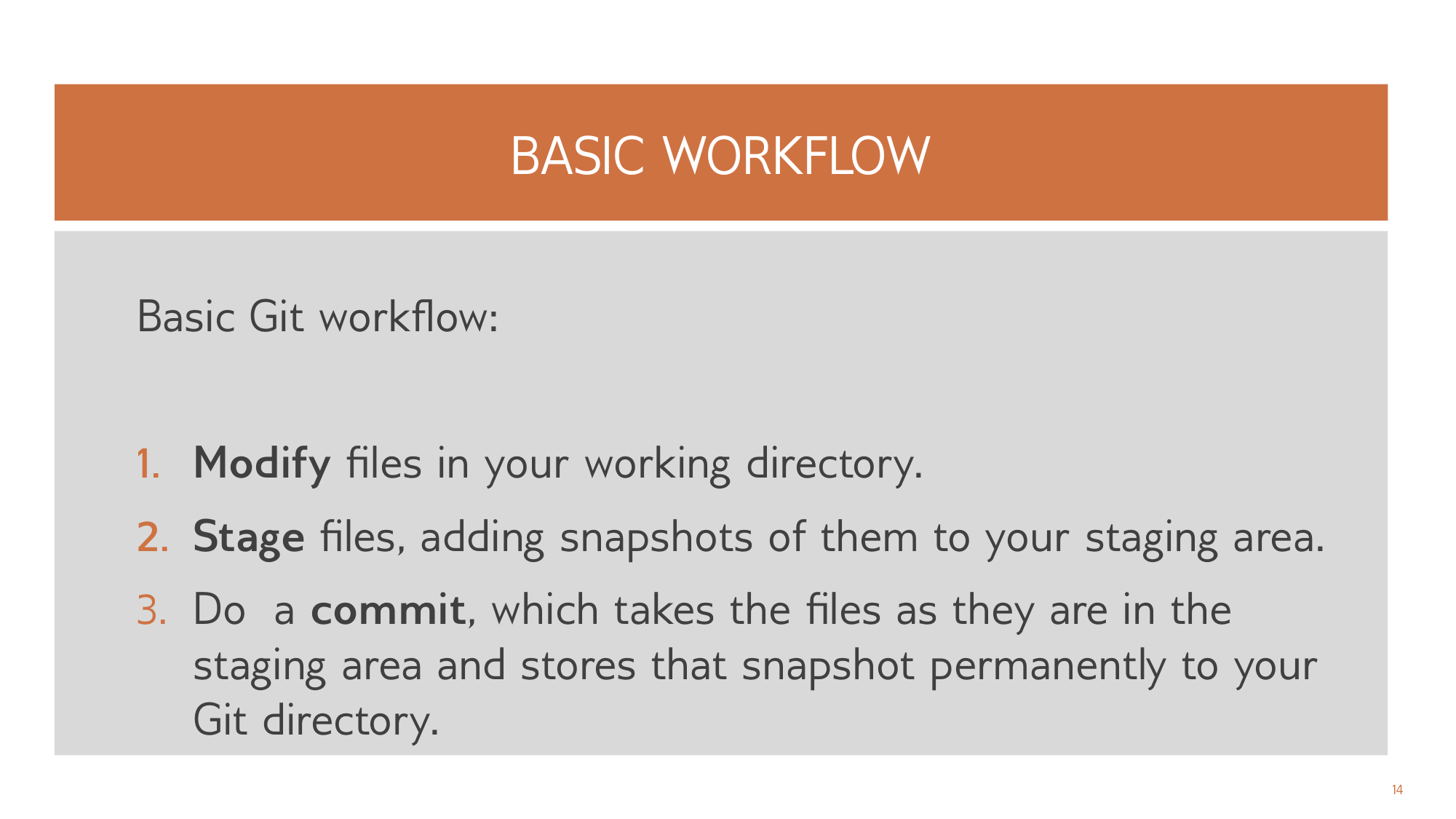

# Basic Workflow
Basic Git workflow:

Modify files in your working directory.
Stage files, adding snapshots of them to your staging area.
Do  a commit, which takes the files as they are in the staging area and stores that snapshot permanently to your Git directory.

14